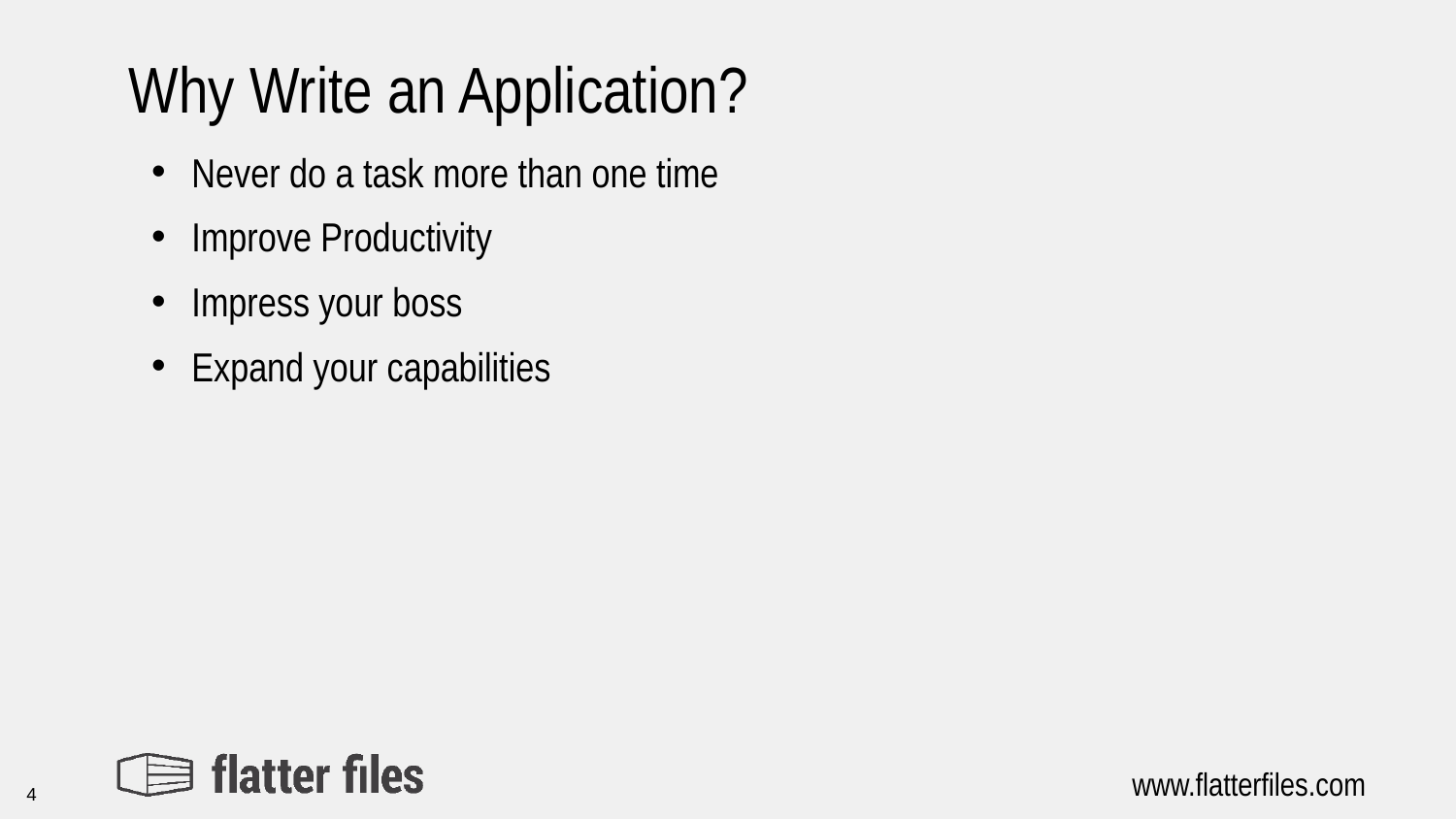

# Why Write an Application?
Never do a task more than one time
Improve Productivity
Impress your boss
Expand your capabilities